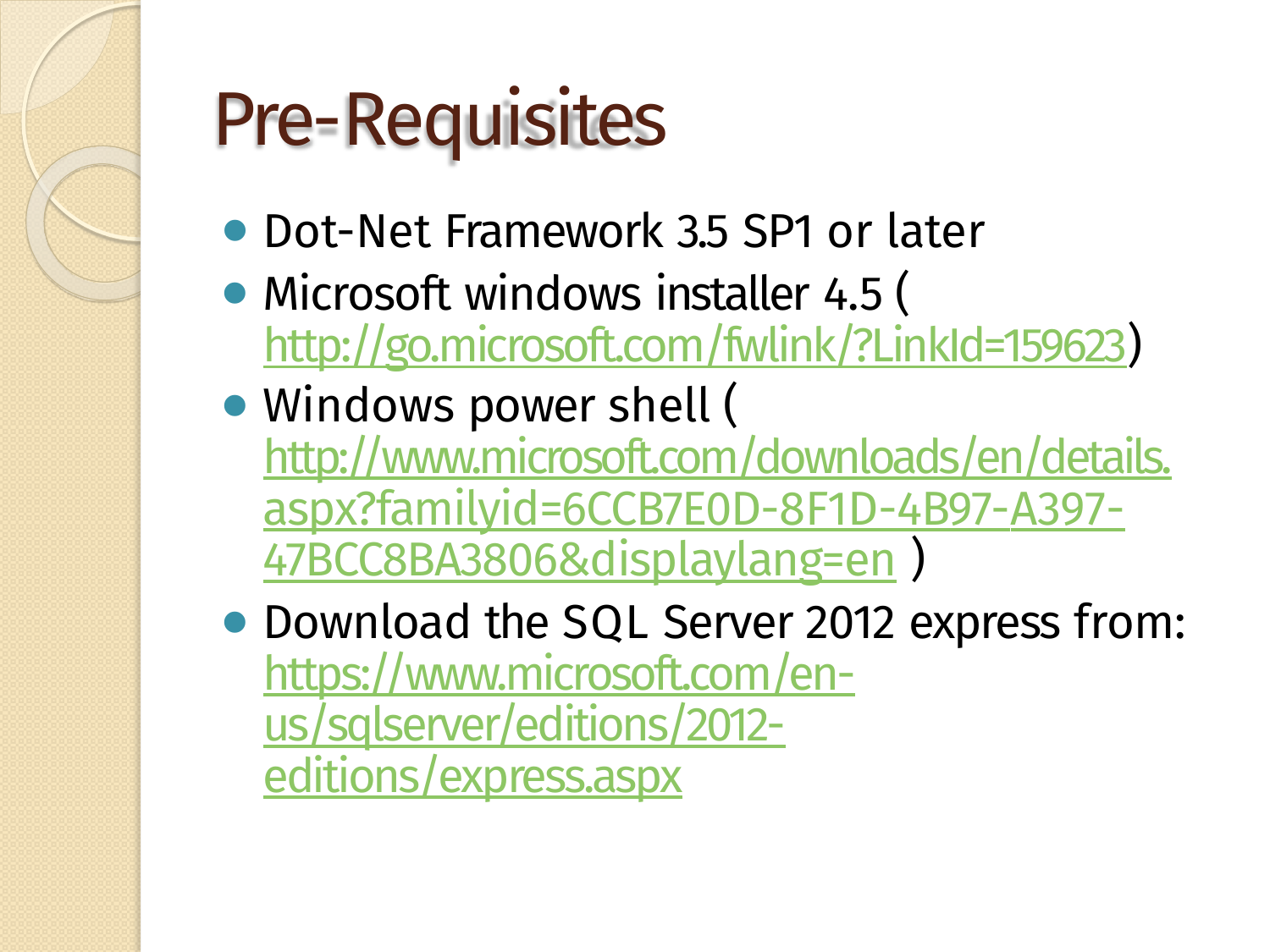

# Pre-Requisites
Dot-Net Framework 3.5 SP1 or later
Microsoft windows installer 4.5 (http://go.microsoft.com/fwlink/?LinkId=159623)
Windows power shell (http://www.microsoft.com/downloads/en/details. aspx?familyid=6CCB7E0D-8F1D-4B97-A397- 47BCC8BA3806&displaylang=en )
Download the SQL Server 2012 express from: https://www.microsoft.com/en- us/sqlserver/editions/2012-editions/express.aspx